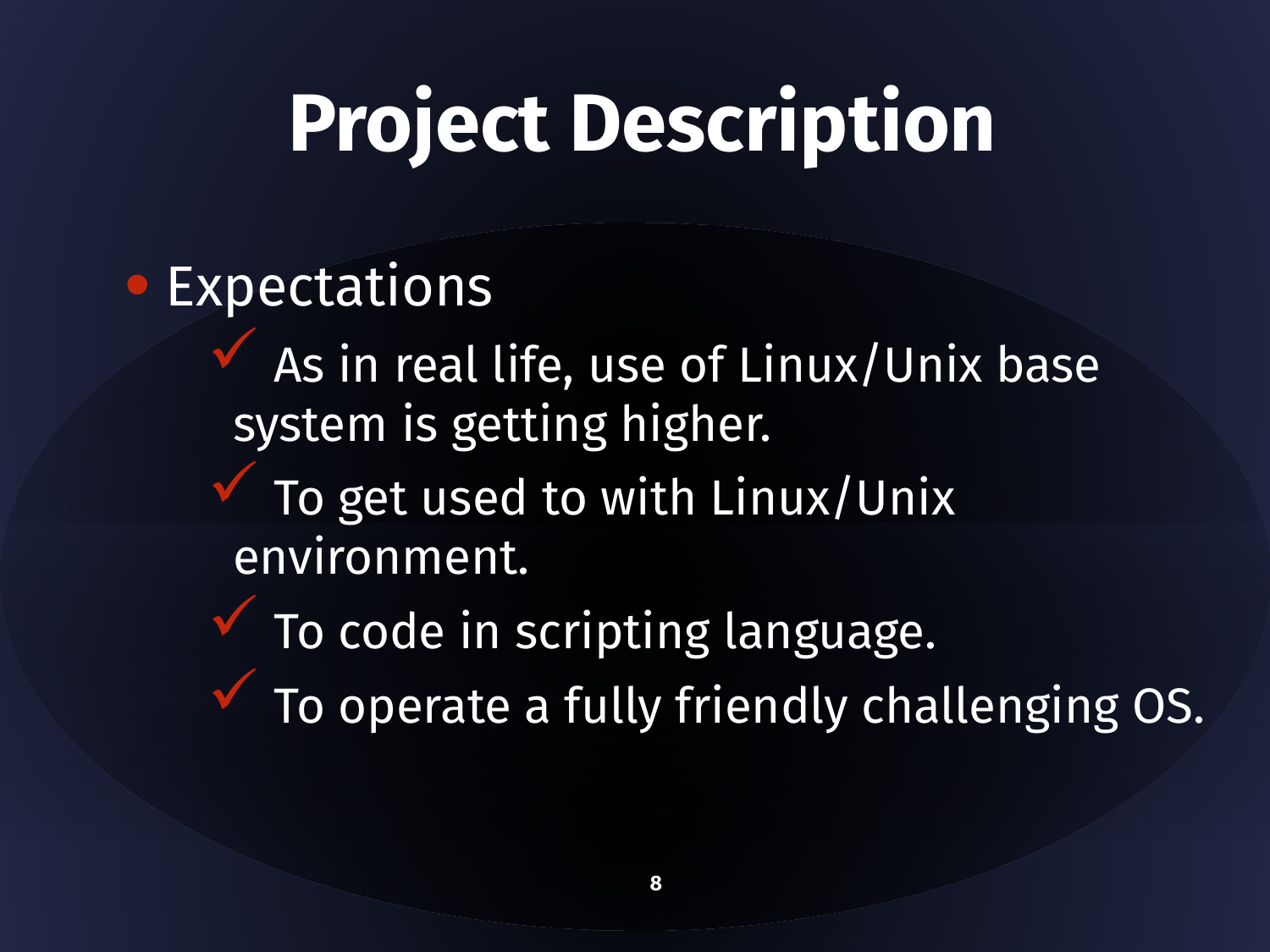

# Project Description
 Expectations
 As in real life, use of Linux/Unix base system is getting higher.
 To get used to with Linux/Unix environment.
 To code in scripting language.
 To operate a fully friendly challenging OS.
8